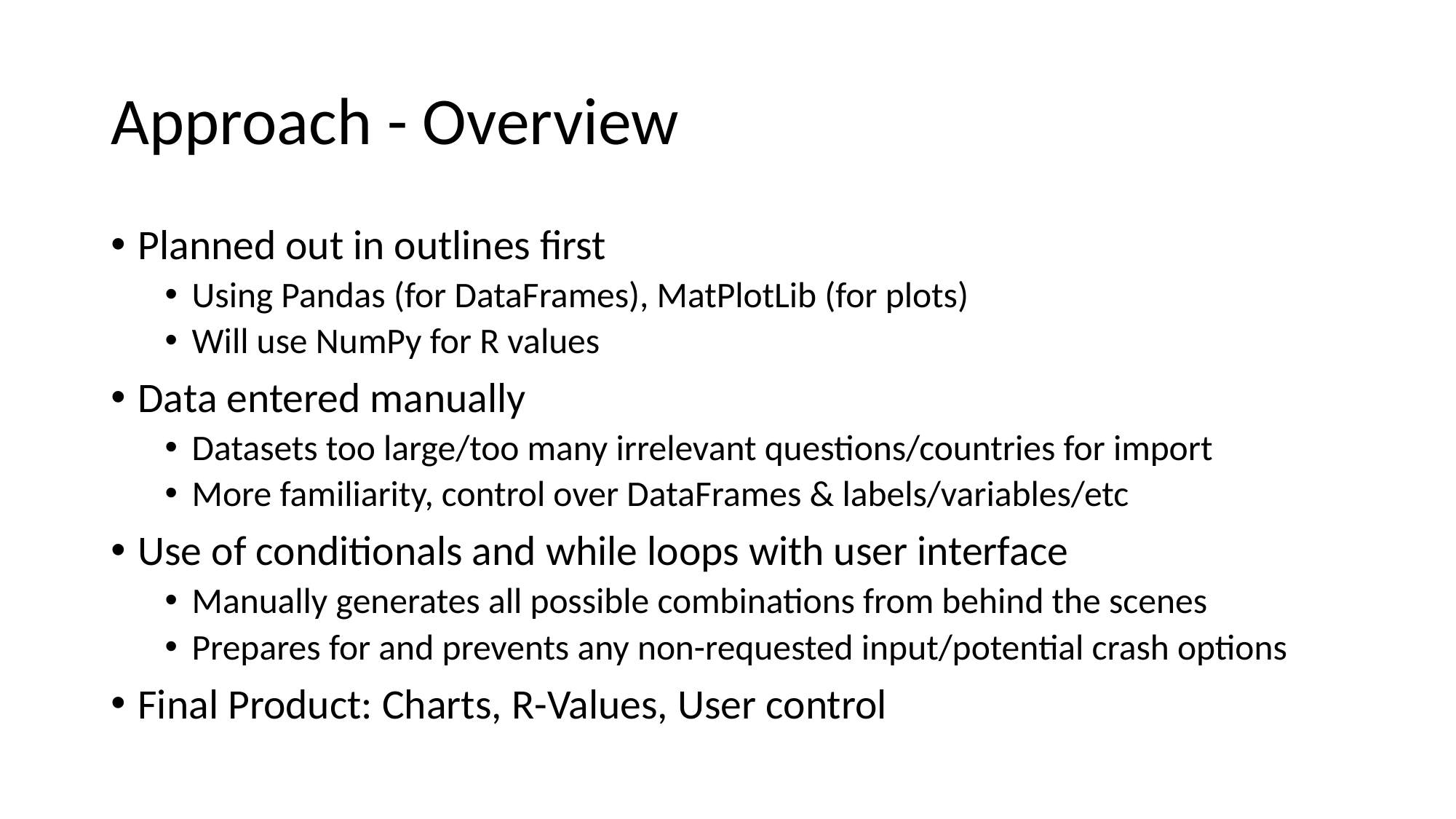

# Approach - Overview
Planned out in outlines first
Using Pandas (for DataFrames), MatPlotLib (for plots)
Will use NumPy for R values
Data entered manually
Datasets too large/too many irrelevant questions/countries for import
More familiarity, control over DataFrames & labels/variables/etc
Use of conditionals and while loops with user interface
Manually generates all possible combinations from behind the scenes
Prepares for and prevents any non-requested input/potential crash options
Final Product: Charts, R-Values, User control